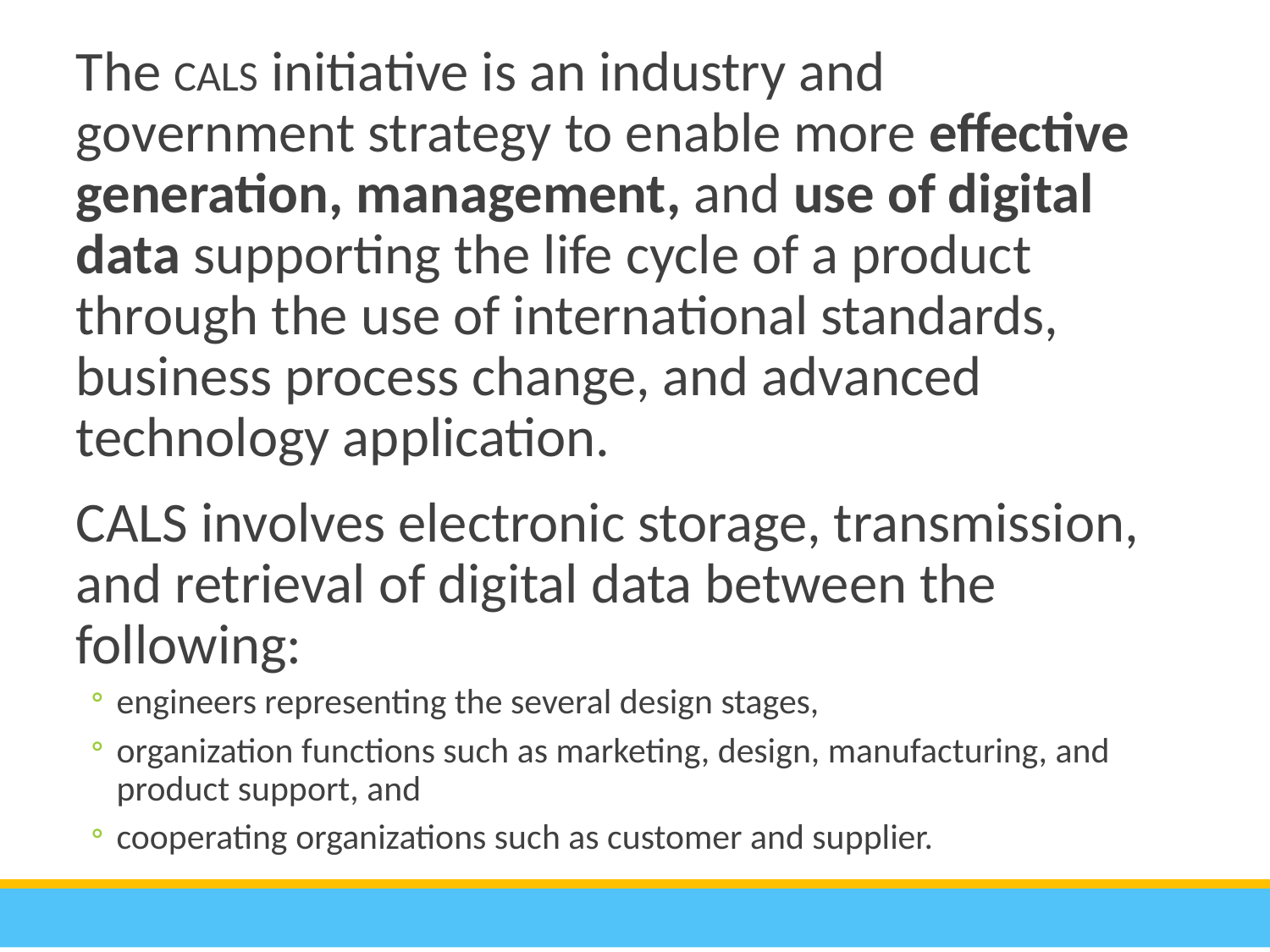

The CALS initiative is an industry and government strategy to enable more effective generation, management, and use of digital data supporting the life cycle of a product through the use of international standards, business process change, and advanced technology application.
CALS involves electronic storage, transmission, and retrieval of digital data between the following:
engineers representing the several design stages,
organization functions such as marketing, design, manufacturing, and product support, and
cooperating organizations such as customer and supplier.